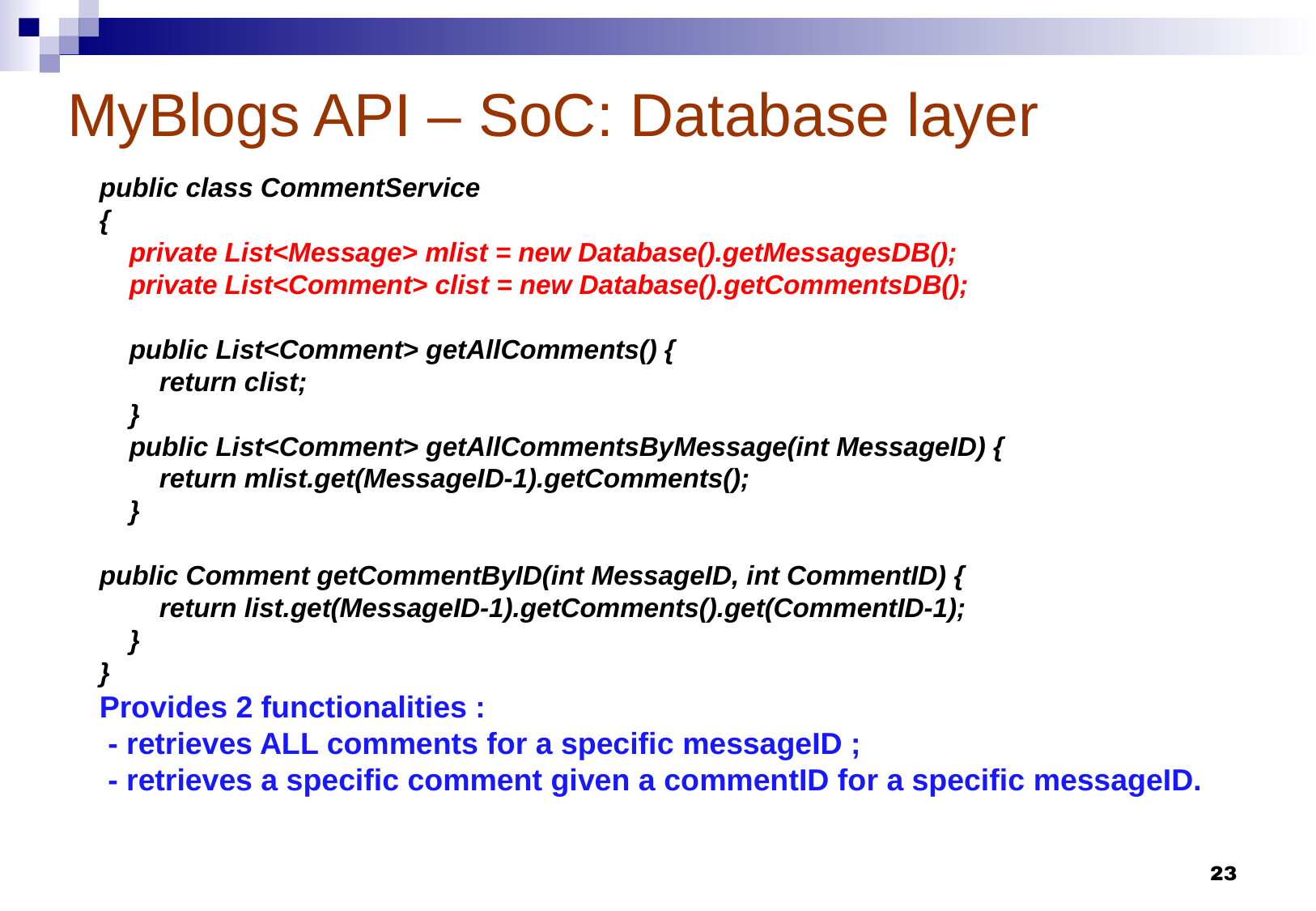

# MyBlogs API – SoC: Database layer
public class CommentService
{
    private List<Message> mlist = new Database().getMessagesDB();
    private List<Comment> clist = new Database().getCommentsDB();

    public List<Comment> getAllComments() {
        return clist;
    }
    public List<Comment> getAllCommentsByMessage(int MessageID) {
        return mlist.get(MessageID-1).getComments();
    }

public Comment getCommentByID(int MessageID, int CommentID) {
        return list.get(MessageID-1).getComments().get(CommentID-1);
    }
}
Provides 2 functionalities :
 - retrieves ALL ​comments​ for a specific ​messageID​ ;
 - retrieves a specific comment given a ​commentID​ for a specific ​messageID​.
23